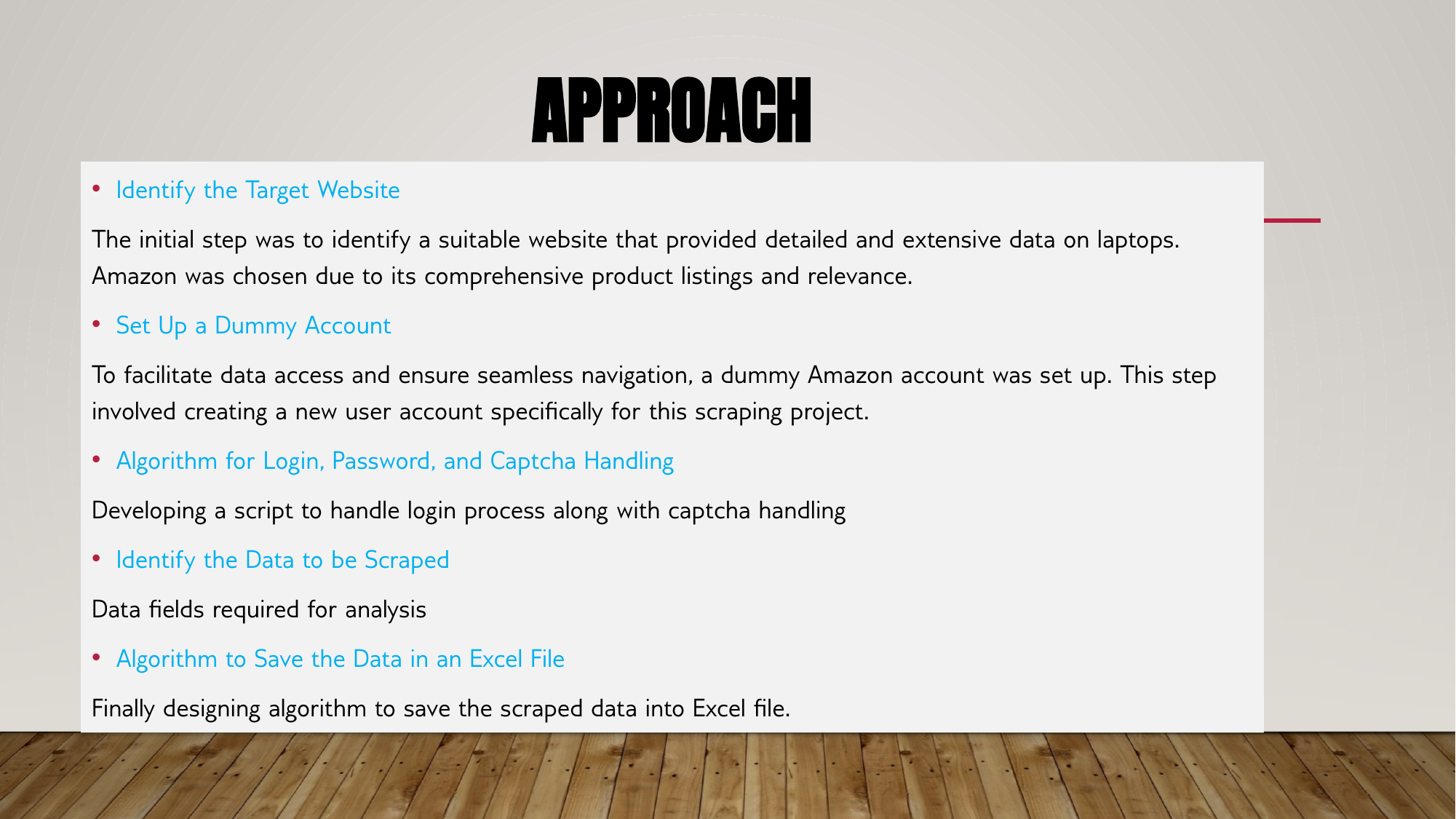

# Approach
Identify the Target Website
The initial step was to identify a suitable website that provided detailed and extensive data on laptops. Amazon was chosen due to its comprehensive product listings and relevance.
Set Up a Dummy Account
To facilitate data access and ensure seamless navigation, a dummy Amazon account was set up. This step involved creating a new user account specifically for this scraping project.
Algorithm for Login, Password, and Captcha Handling
Developing a script to handle login process along with captcha handling
Identify the Data to be Scraped
Data fields required for analysis
Algorithm to Save the Data in an Excel File
Finally designing algorithm to save the scraped data into Excel file.